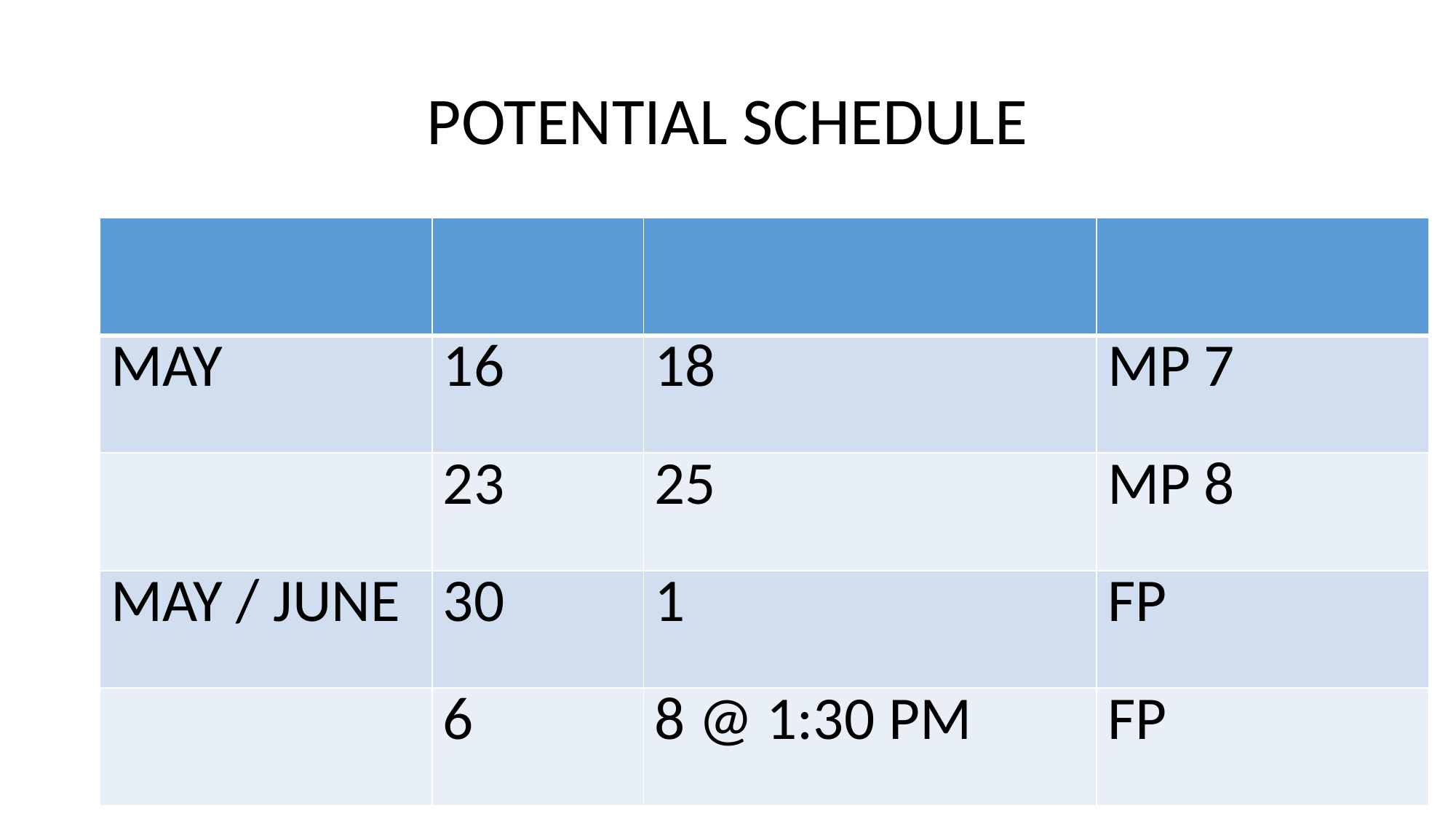

# POTENTIAL SCHEDULE
|  |  |  |  |
| --- | --- | --- | --- |
| MAY | 16 | 18 | MP 7 |
|  | 23 | 25 | MP 8 |
| MAY / JUNE | 30 | 1 | FP |
|  | 6 | 8 @ 1:30 PM | FP |